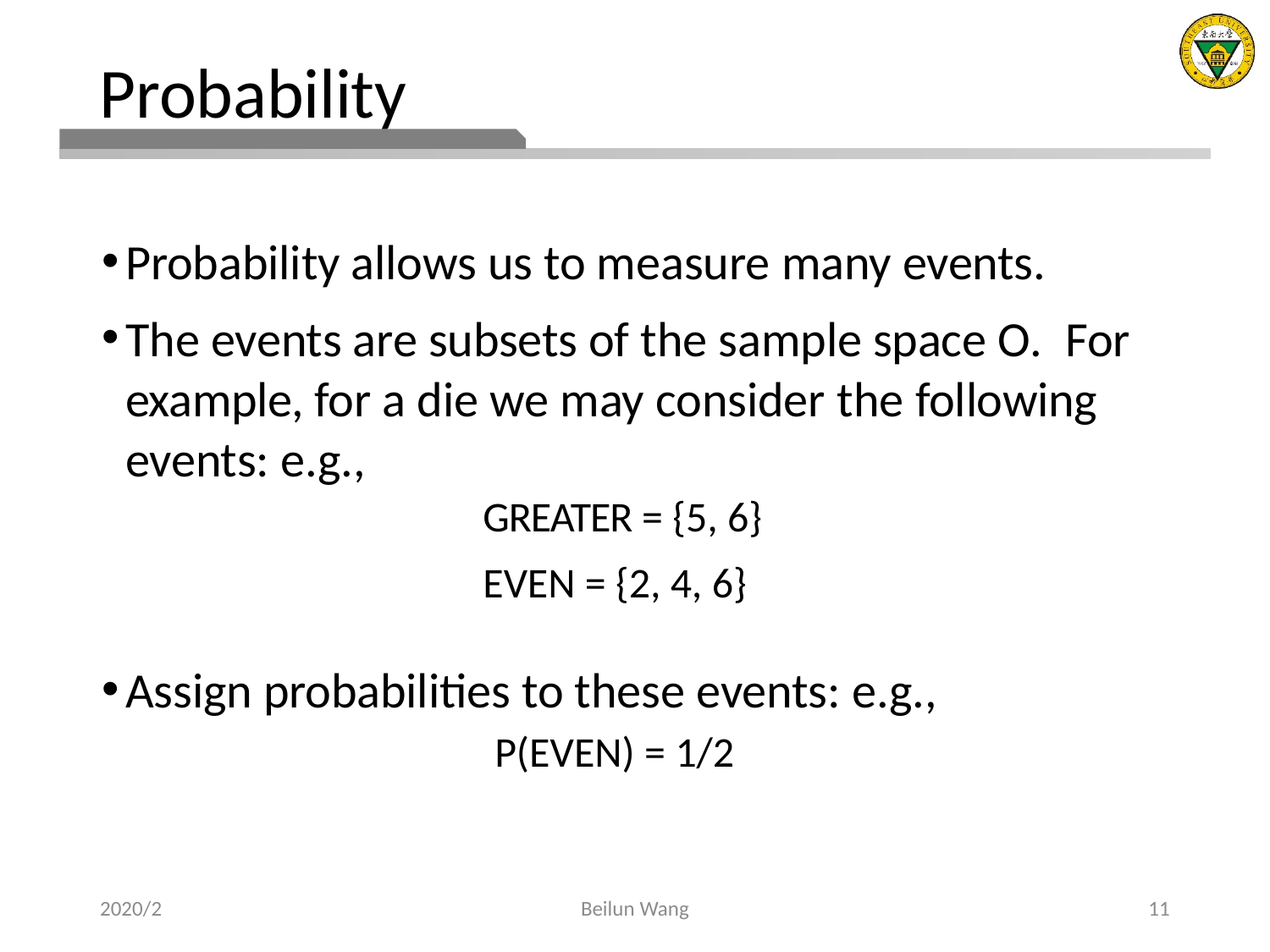

# Probability
Probability allows us to measure many events.
The events are subsets of the sample space O.  For example, for a die we may consider the following events: e.g.,

Assign probabilities to these events: e.g.,

GREATER = {5, 6}
EVEN = {2, 4, 6}
P(EVEN) = 1/2

2020/2
Beilun Wang
11